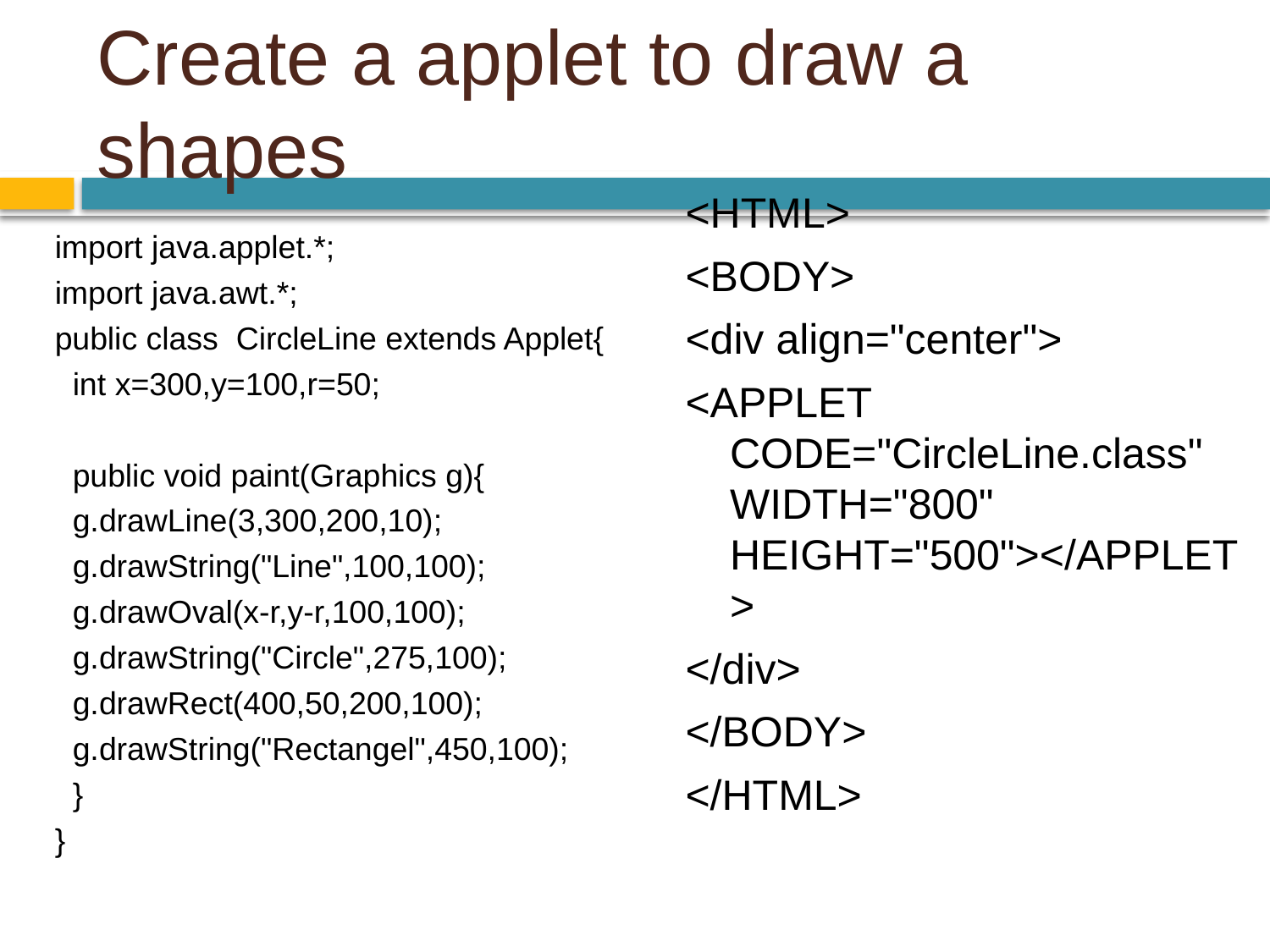

# Create a applet to draw a shapes
<HTML>
<BODY>
<div align="center">
<APPLET CODE="CircleLine.class" WIDTH="800" HEIGHT="500"></APPLET>
</div>
</BODY>
</HTML>
import java.applet.*;
import java.awt.*;
public class  CircleLine extends Applet{
  int x=300,y=100,r=50;

  public void paint(Graphics g){
  g.drawLine(3,300,200,10);
  g.drawString("Line",100,100);
  g.drawOval(x-r,y-r,100,100);
  g.drawString("Circle",275,100);
  g.drawRect(400,50,200,100);
  g.drawString("Rectangel",450,100);
  }
}